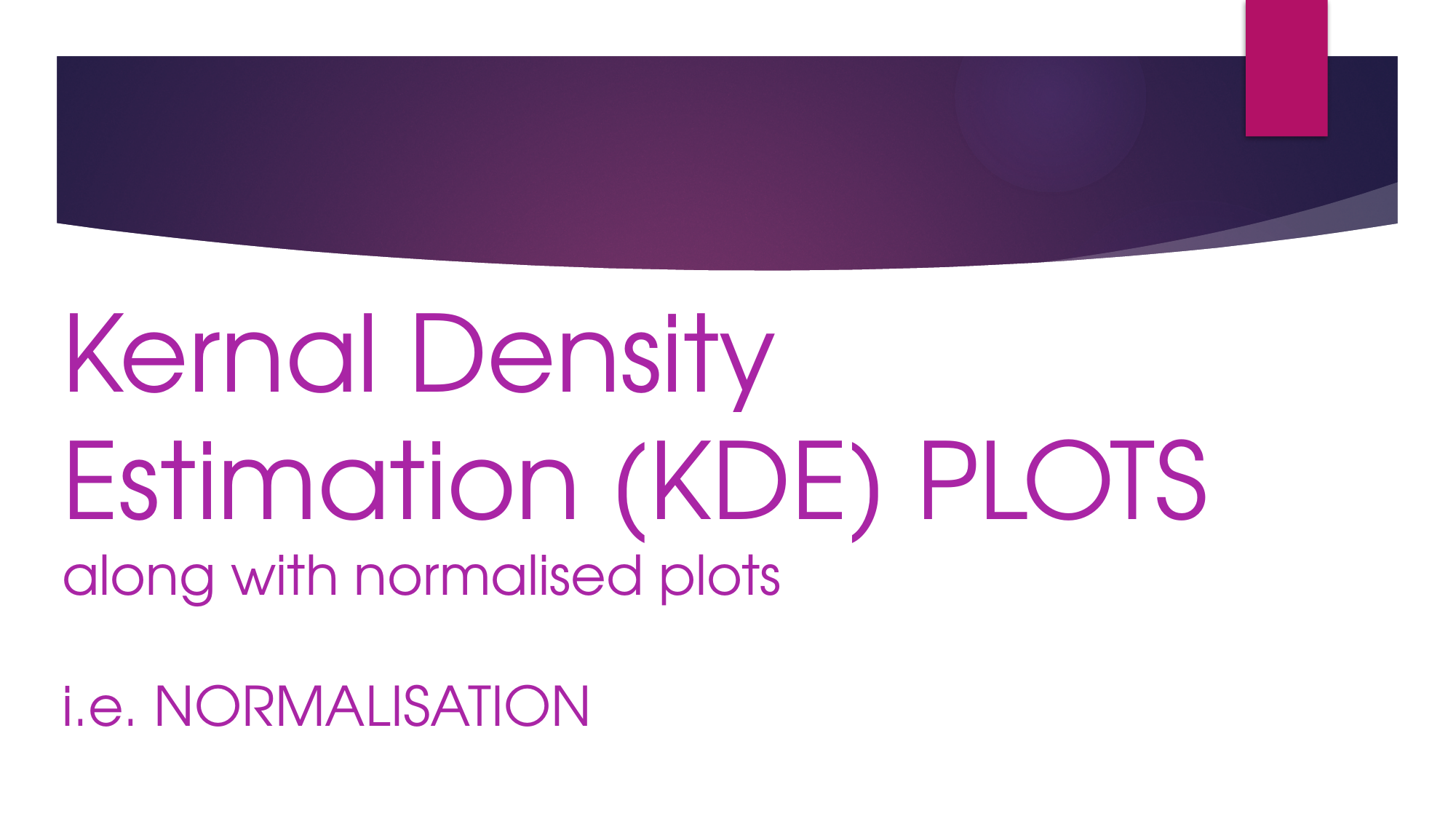

# Kernal Density Estimation (KDE) PLOTS along with normalised plots i.e. NORMALISATION